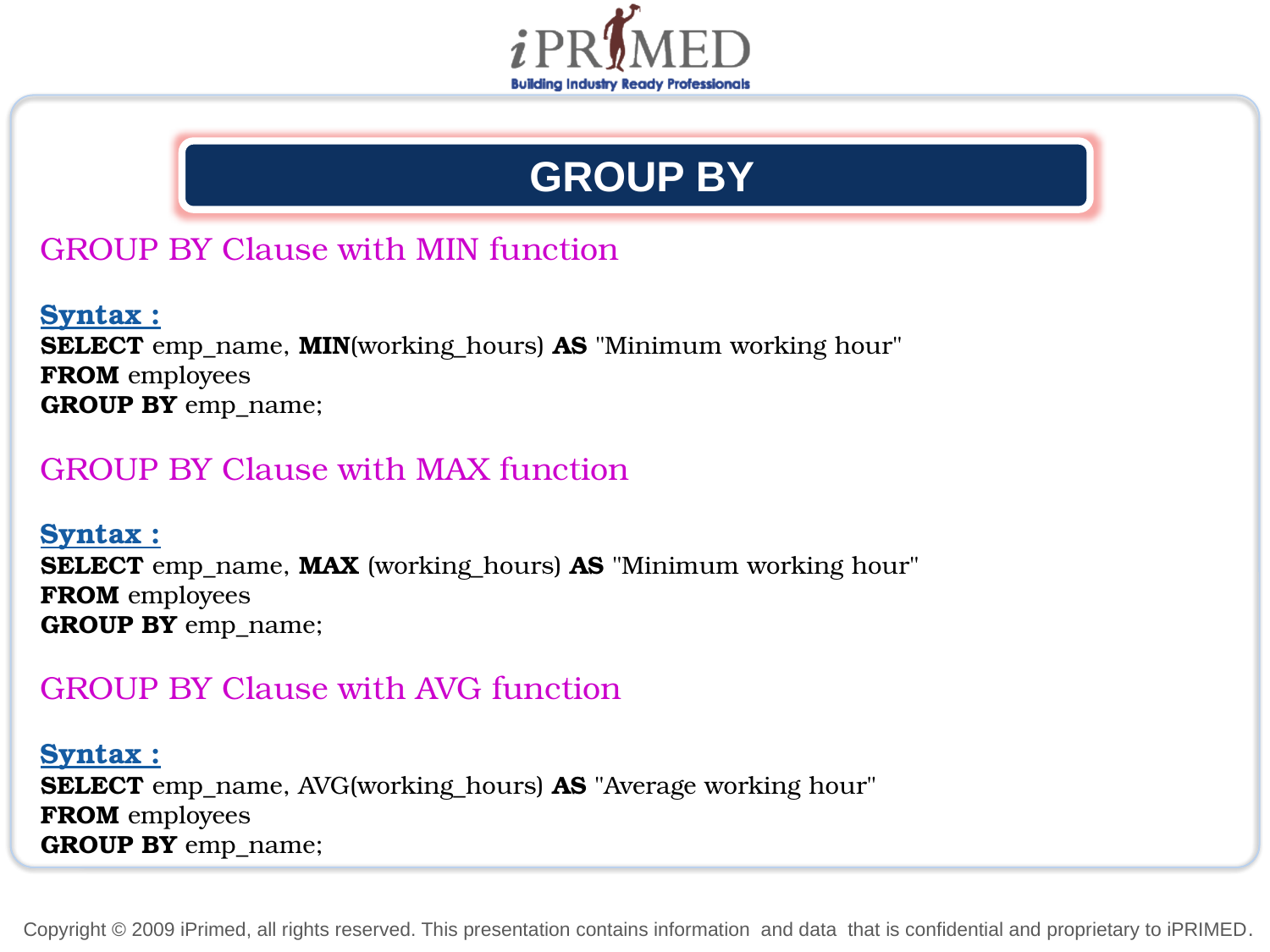

GROUP BY
GROUP BY Clause with MIN function

Syntax :
SELECT emp_name, MIN(working_hours) AS "Minimum working hour"
FROM employees
GROUP BY emp_name;

GROUP BY Clause with MAX function

Syntax :
SELECT emp_name, MAX (working_hours) AS "Minimum working hour"
FROM employees
GROUP BY emp_name;

GROUP BY Clause with AVG function

Syntax :
SELECT emp_name, AVG(working_hours) AS "Average working hour"
FROM employees
GROUP BY emp_name;